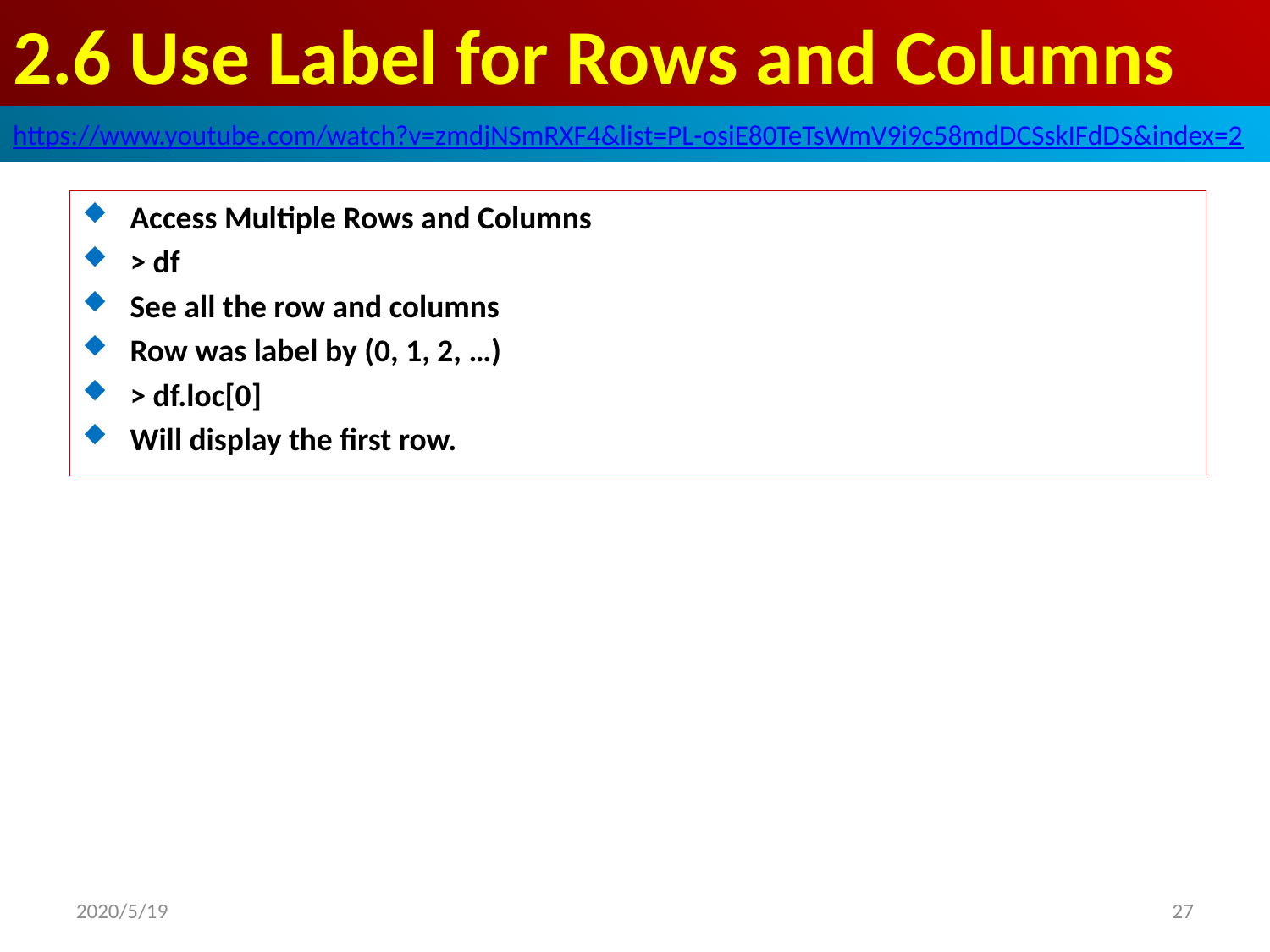

# 2.6 Use Label for Rows and Columns
https://www.youtube.com/watch?v=zmdjNSmRXF4&list=PL-osiE80TeTsWmV9i9c58mdDCSskIFdDS&index=2
Access Multiple Rows and Columns
> df
See all the row and columns
Row was label by (0, 1, 2, …)
> df.loc[0]
Will display the first row.
2020/5/19
27